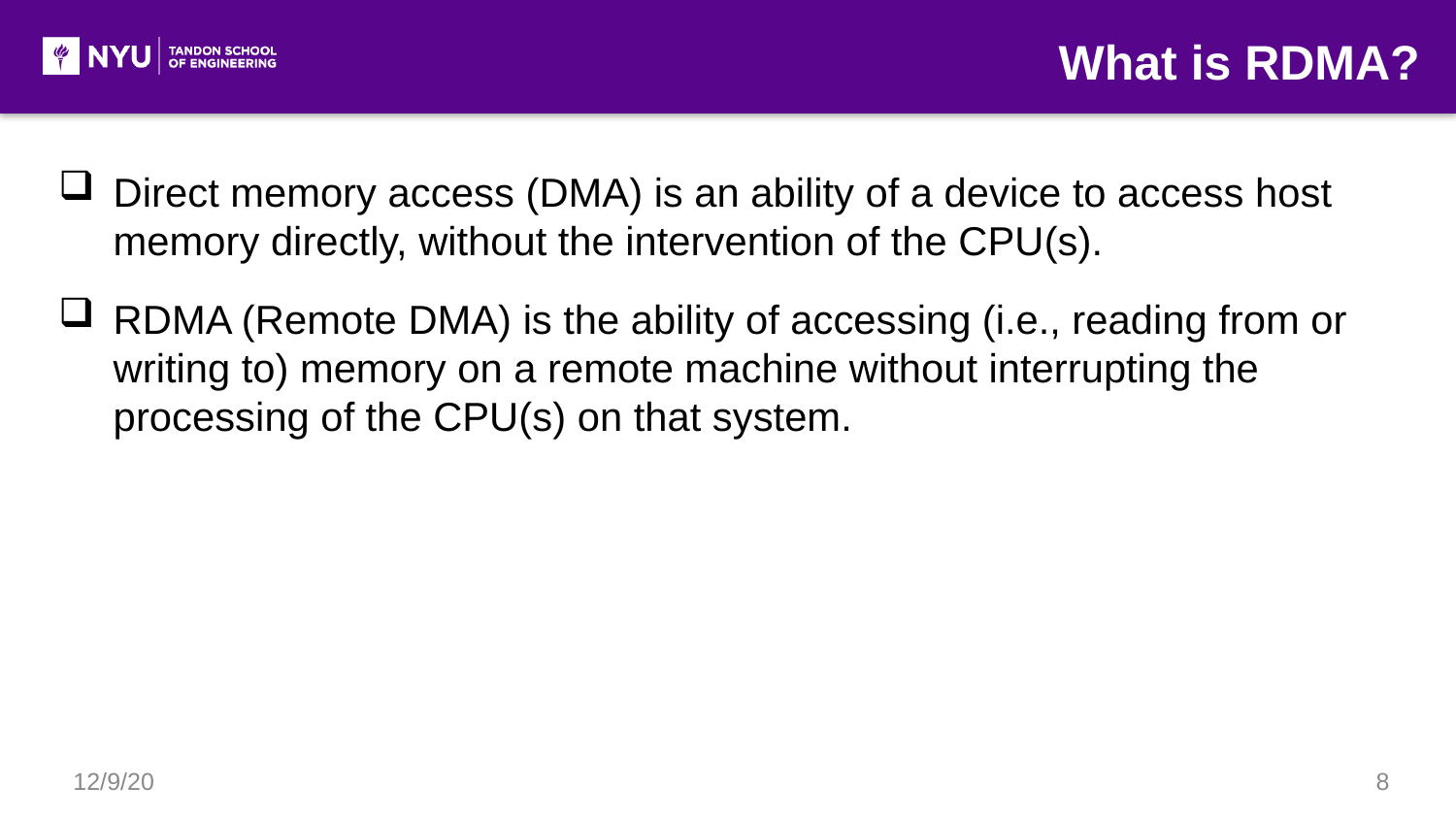

What is RDMA?
Direct memory access (DMA) is an ability of a device to access host memory directly, without the intervention of the CPU(s).
RDMA (Remote DMA) is the ability of accessing (i.e., reading from or writing to) memory on a remote machine without interrupting the processing of the CPU(s) on that system.

12/9/20
8